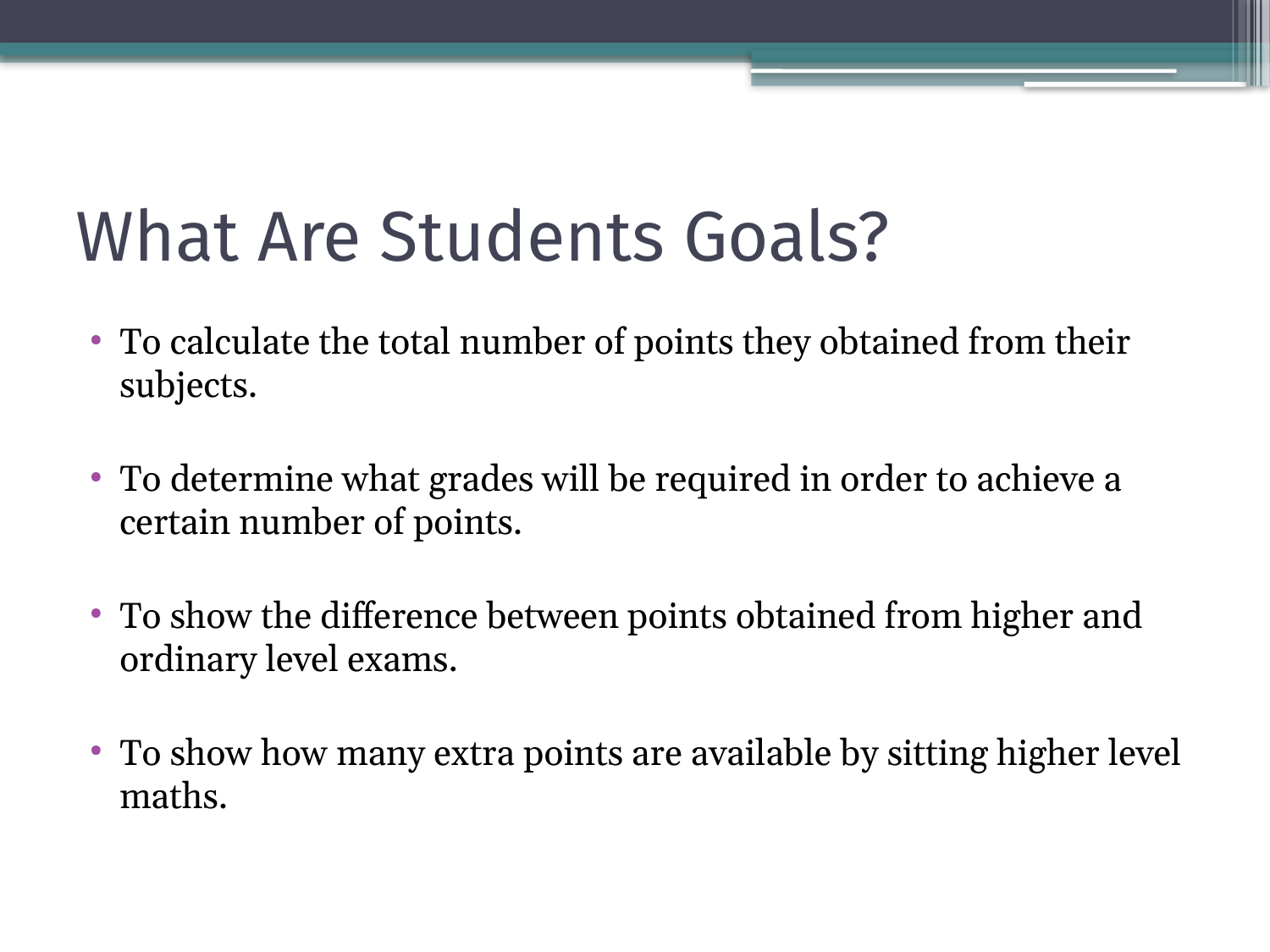

# What Are Students Goals?
To calculate the total number of points they obtained from their subjects.

To determine what grades will be required in order to achieve a certain number of points.

To show the difference between points obtained from higher and ordinary level exams.

To show how many extra points are available by sitting higher level maths.